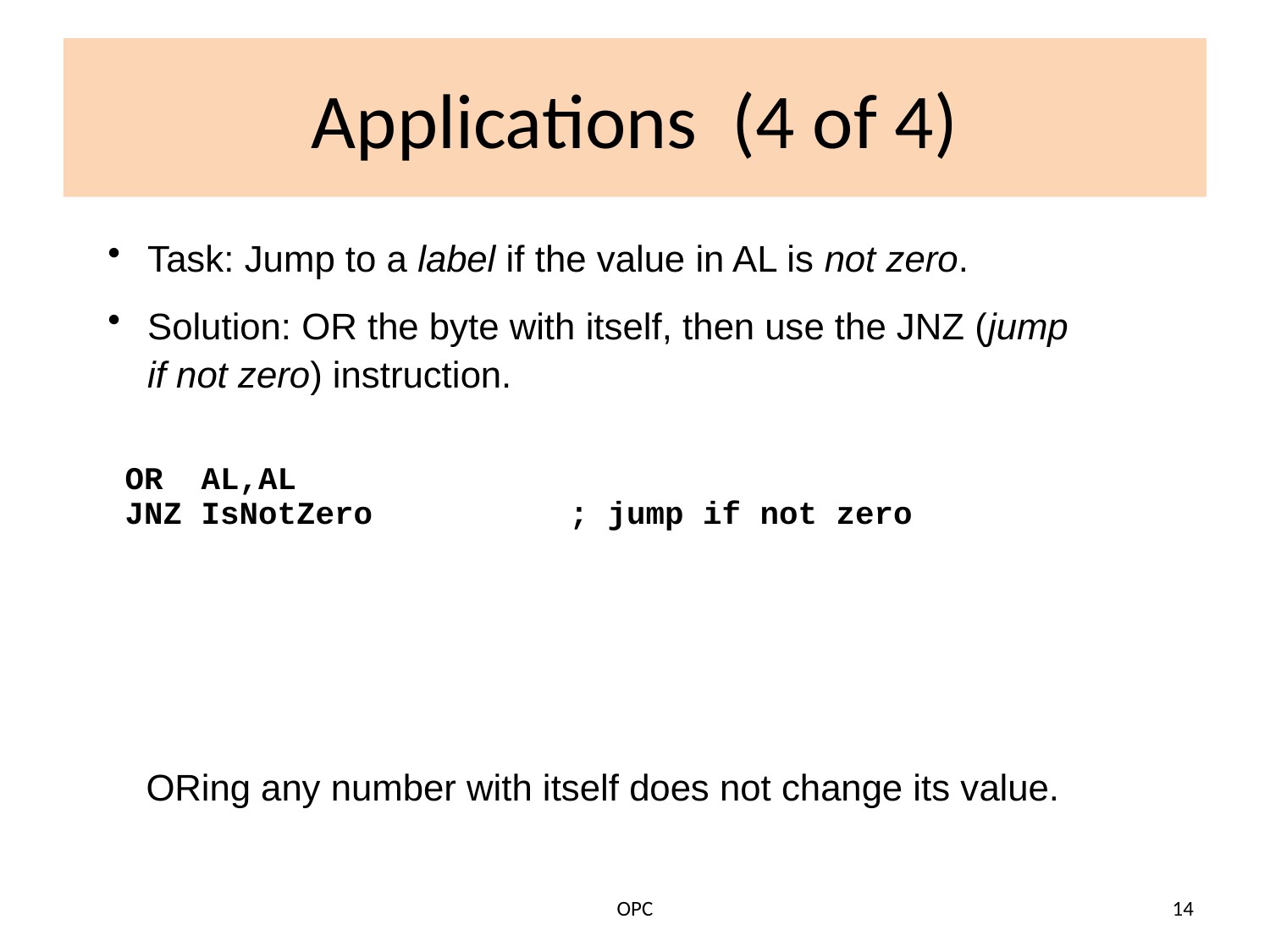

# Applications  (4 of 4)
Task: Jump to a label if the value in AL is not zero.
Solution: OR the byte with itself, then use the JNZ (jump if not zero) instruction.
OR  AL,AL
JNZ IsNotZero	; jump if not zero
ORing any number with itself does not change its value.
OPC
14